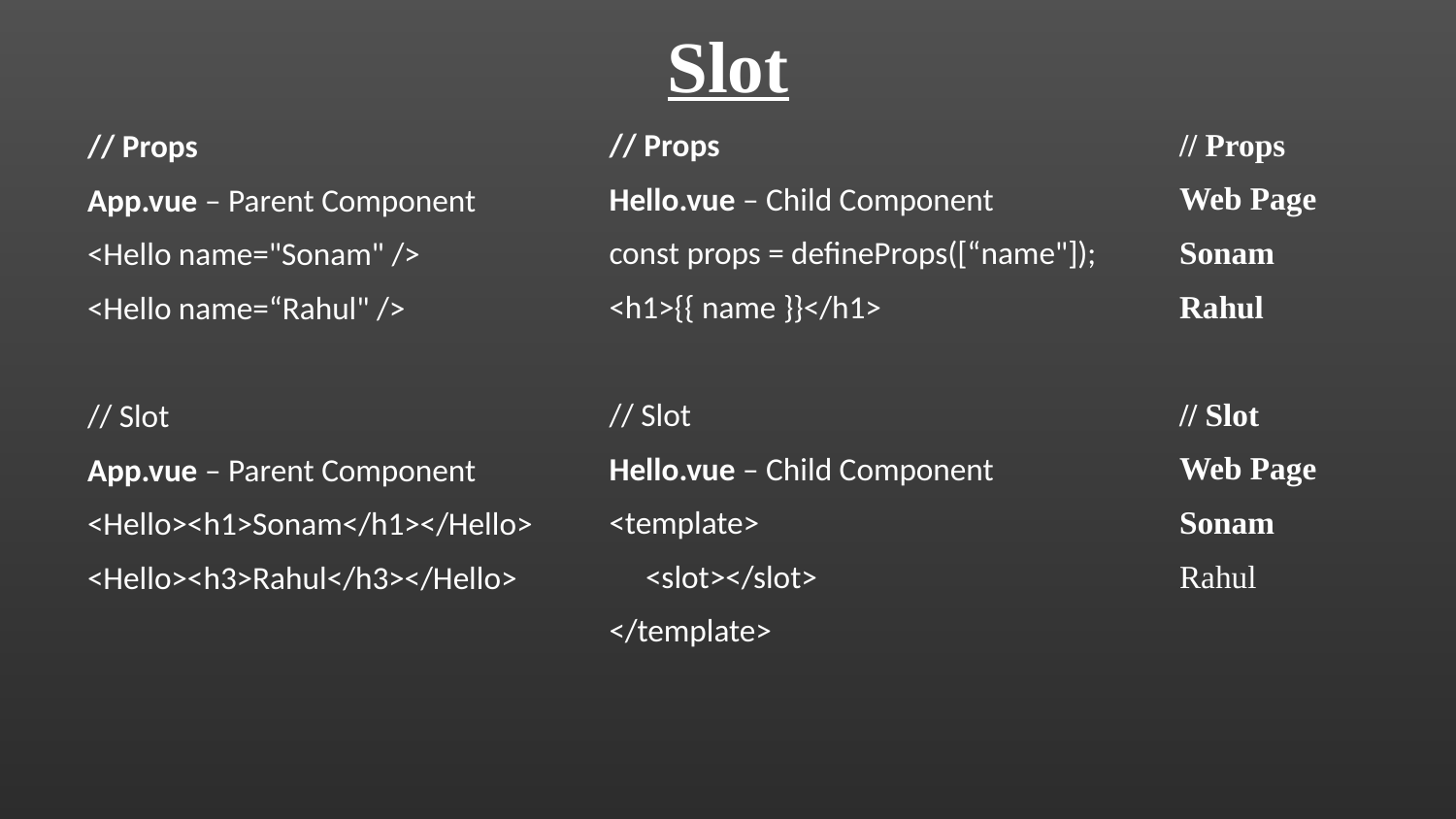

Slot
// Props
Web Page
Sonam
Rahul

// Slot
Web Page
Sonam
Rahul

// Props
Hello.vue – Child Component
const props = defineProps([“name"]);
<h1>{{ name }}</h1>

// Slot
Hello.vue – Child Component
<template>
     <slot></slot>
</template>
// Props
App.vue – Parent Component
<Hello name="Sonam" />
<Hello name=“Rahul" />

// Slot
App.vue – Parent Component
<Hello><h1>Sonam</h1></Hello>
<Hello><h3>Rahul</h3></Hello>